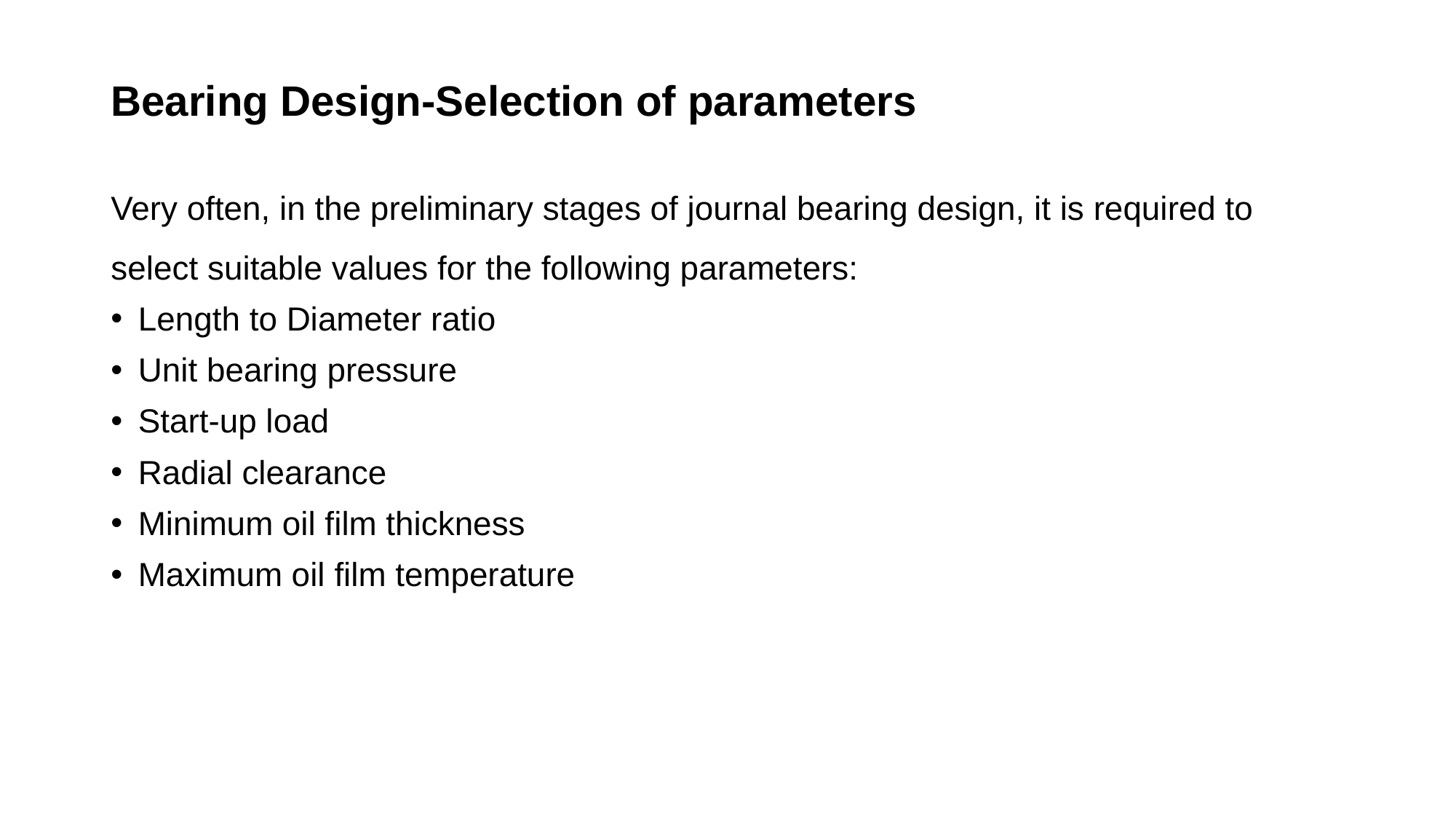

# Bearing Design-Selection of parameters
Very often, in the preliminary stages of journal bearing design, it is required to select suitable values for the following parameters:
Length to Diameter ratio
Unit bearing pressure
Start-up load
Radial clearance
Minimum oil film thickness
Maximum oil film temperature